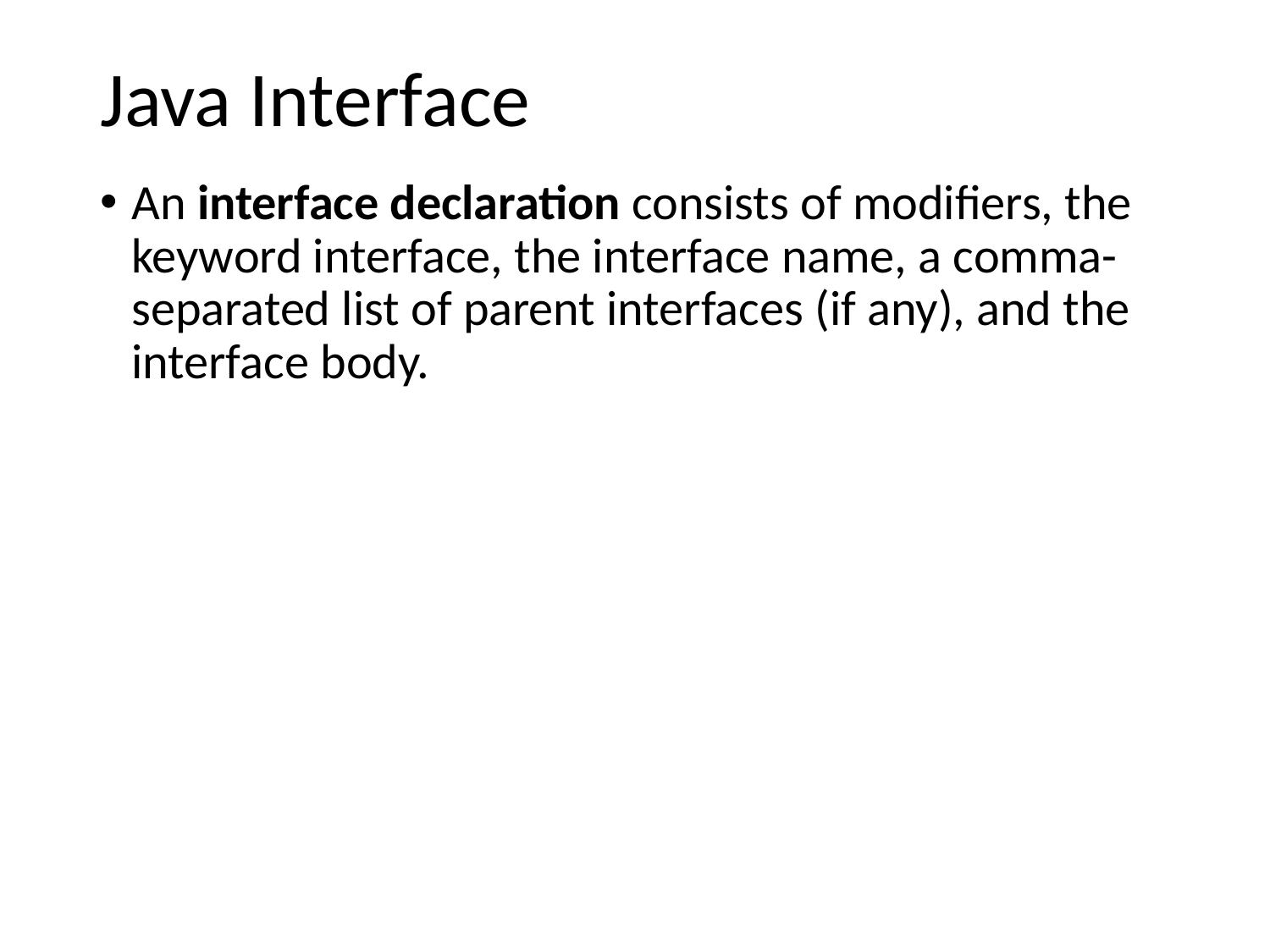

# Java Interface
An interface declaration consists of modifiers, the keyword interface, the interface name, a comma-separated list of parent interfaces (if any), and the interface body.